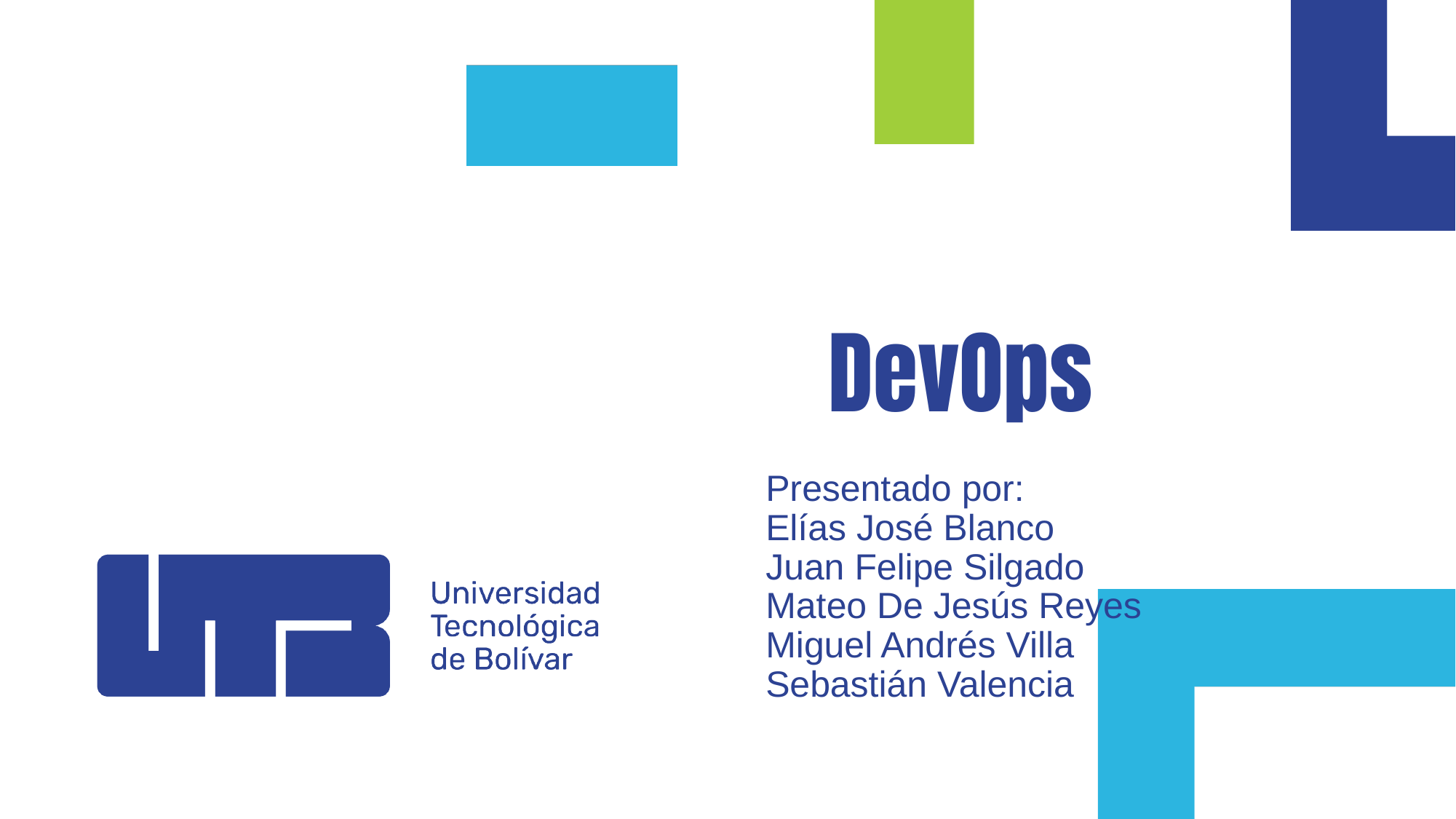

# DevOps
Presentado por:
Elías José Blanco
Juan Felipe Silgado
Mateo De Jesús Reyes
Miguel Andrés Villa
Sebastián Valencia